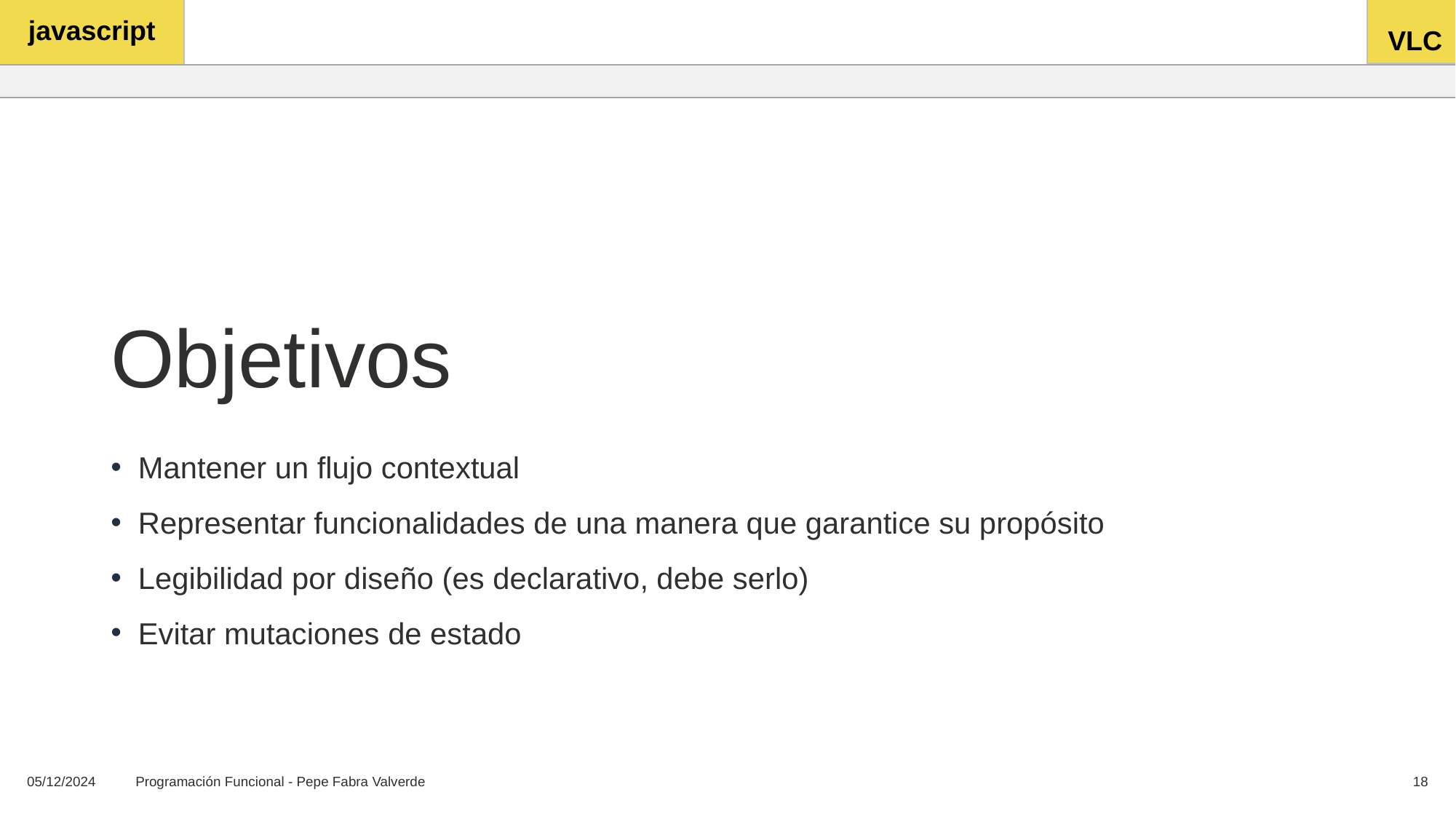

# Objetivos
Mantener un flujo contextual
Representar funcionalidades de una manera que garantice su propósito
Legibilidad por diseño (es declarativo, debe serlo)
Evitar mutaciones de estado
05/12/2024
Programación Funcional - Pepe Fabra Valverde
18